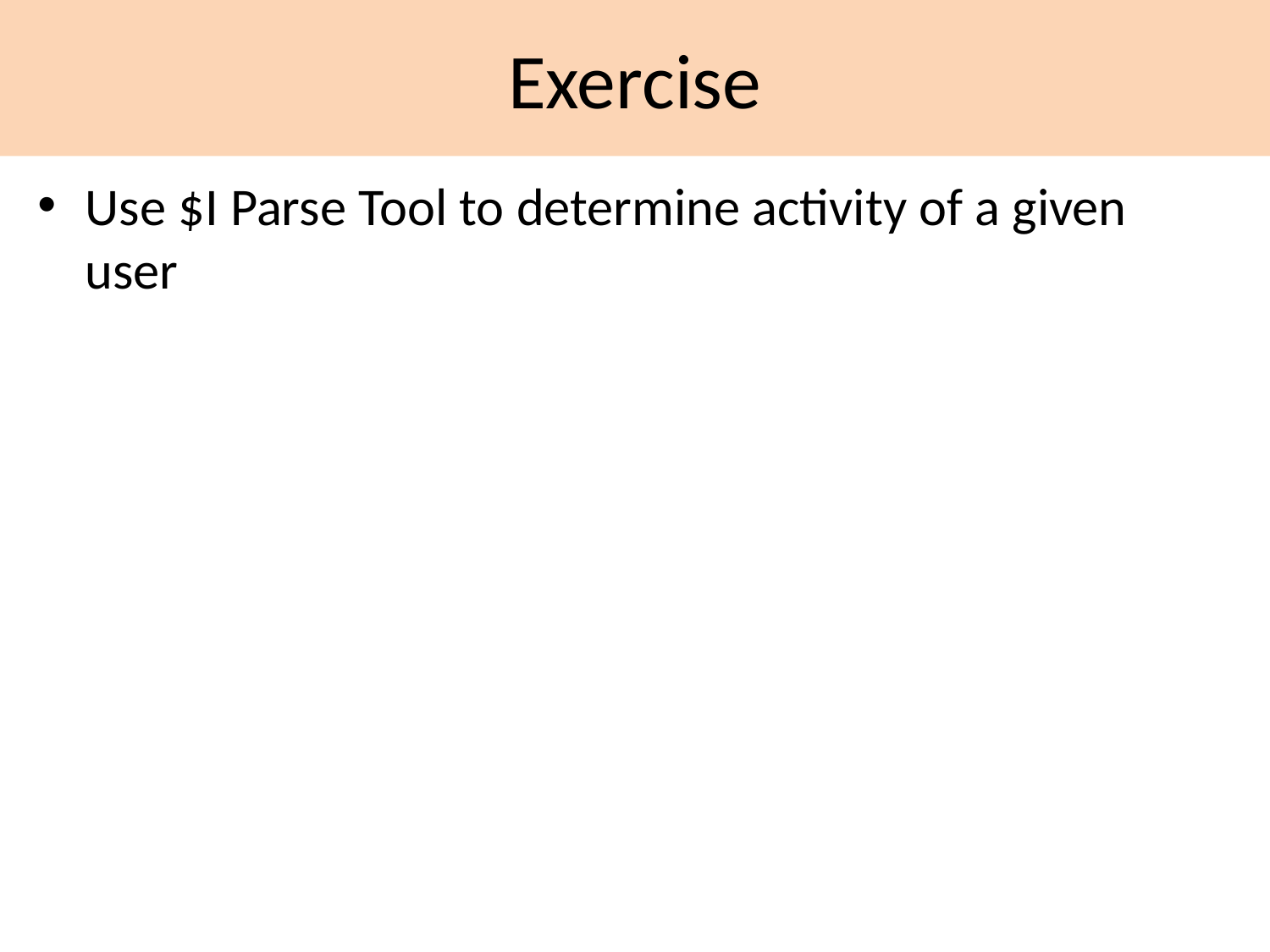

# Exercise
Use $I Parse Tool to determine activity of a given user